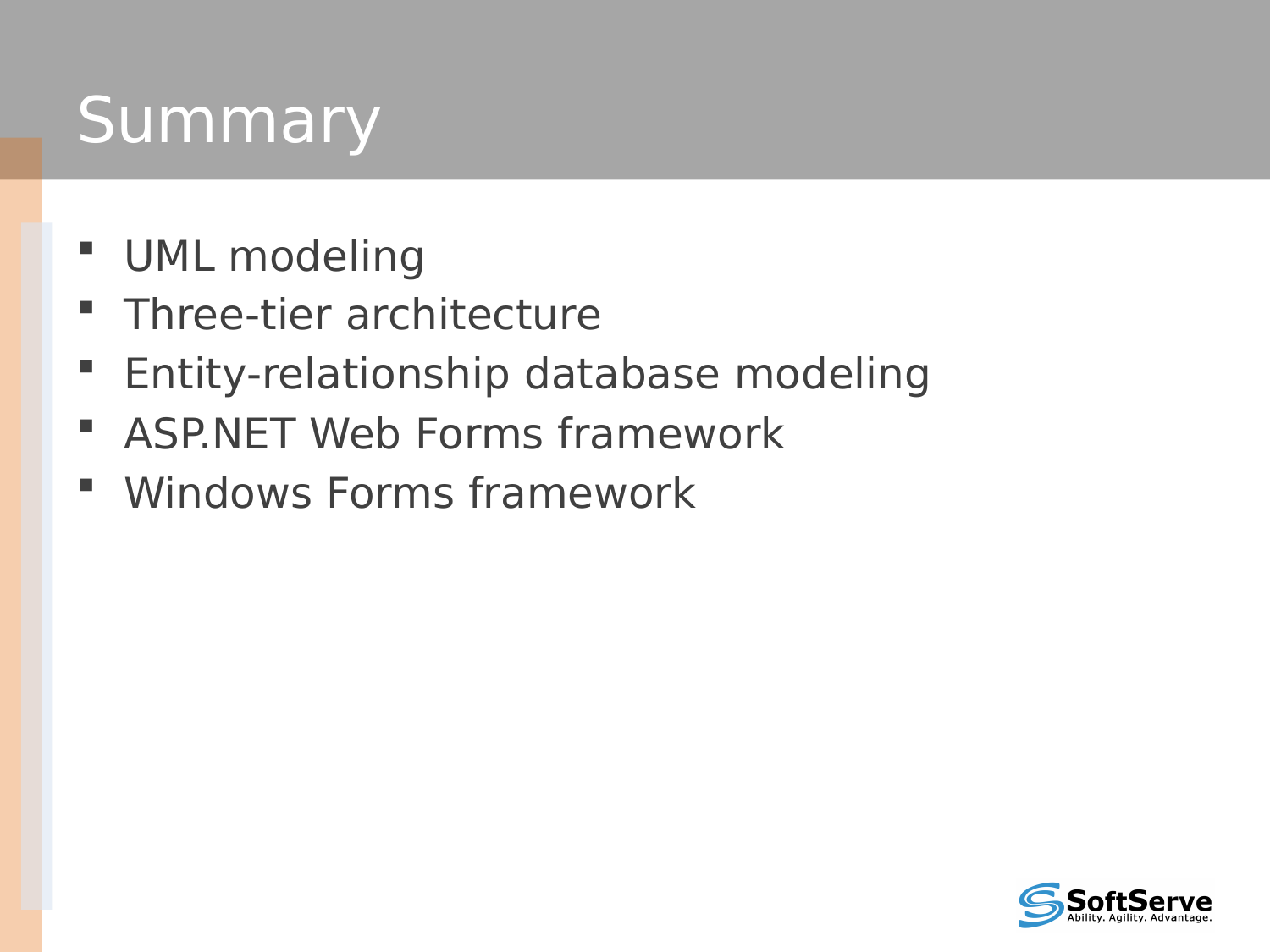

# Summary
UML modeling
Three-tier architecture
Entity-relationship database modeling
ASP.NET Web Forms framework
Windows Forms framework